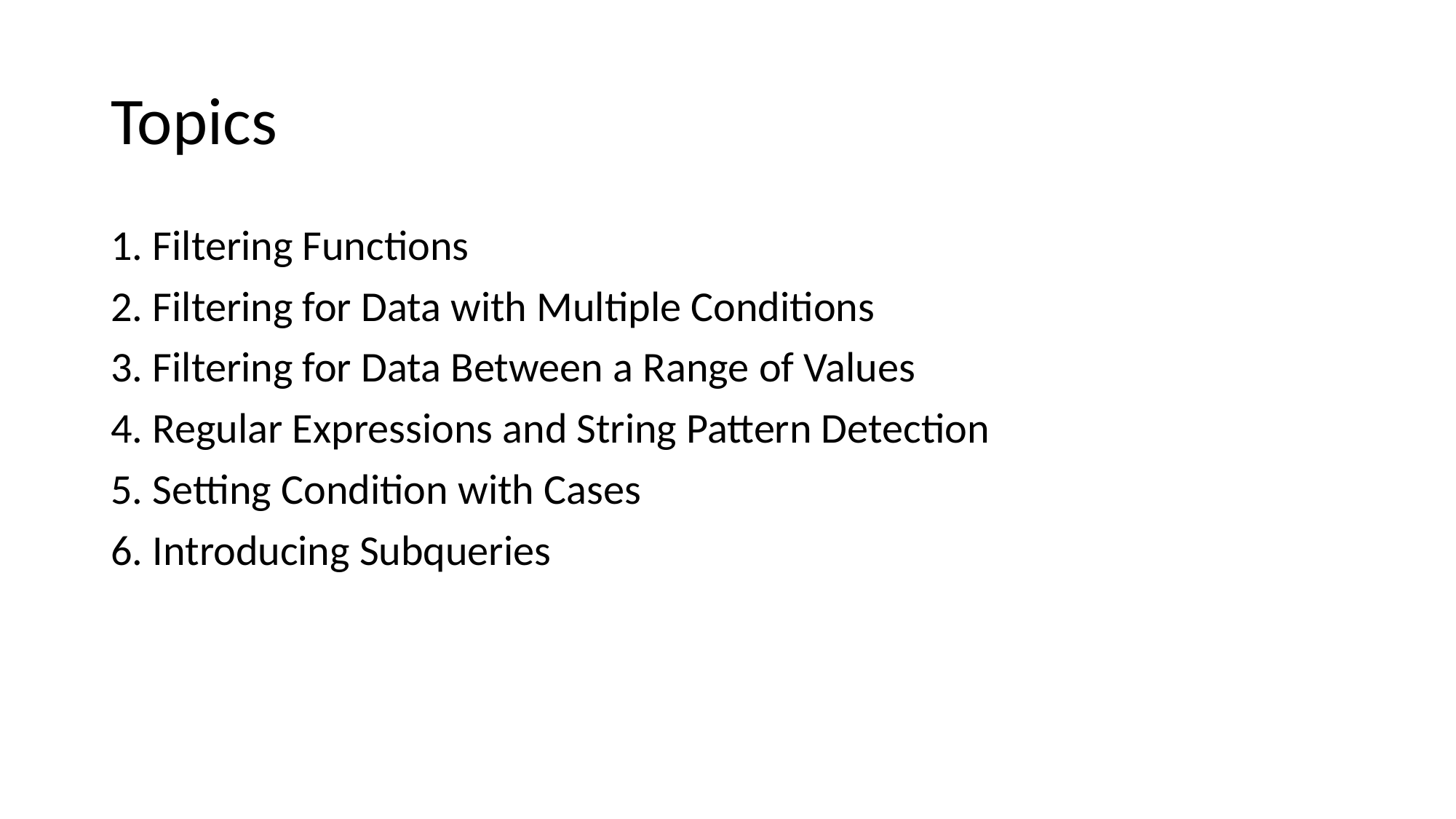

# Topics
1. Filtering Functions
2. Filtering for Data with Multiple Conditions
3. Filtering for Data Between a Range of Values
4. Regular Expressions and String Pattern Detection
5. Setting Condition with Cases
6. Introducing Subqueries